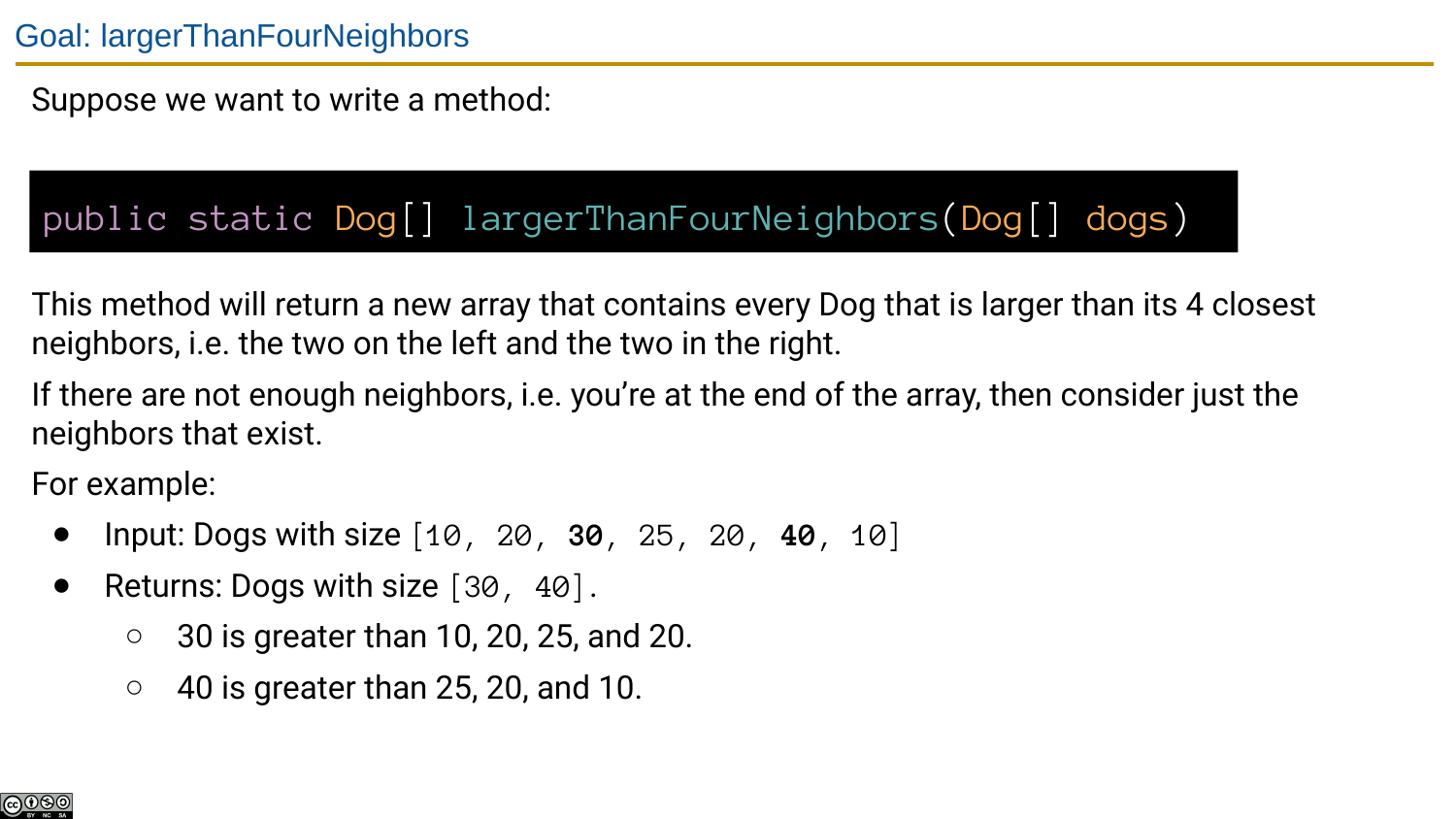

# Goal: largerThanFourNeighbors
Suppose we want to write a method:

This method will return a new array that contains every Dog that is larger than its 4 closest neighbors, i.e. the two on the left and the two in the right.
If there are not enough neighbors, i.e. you’re at the end of the array, then consider just the neighbors that exist.
For example:
Input: Dogs with size [10, 20, 30, 25, 20, 40, 10]
Returns: Dogs with size [30, 40].
30 is greater than 10, 20, 25, and 20.
40 is greater than 25, 20, and 10.
public static Dog[] largerThanFourNeighbors(Dog[] dogs)